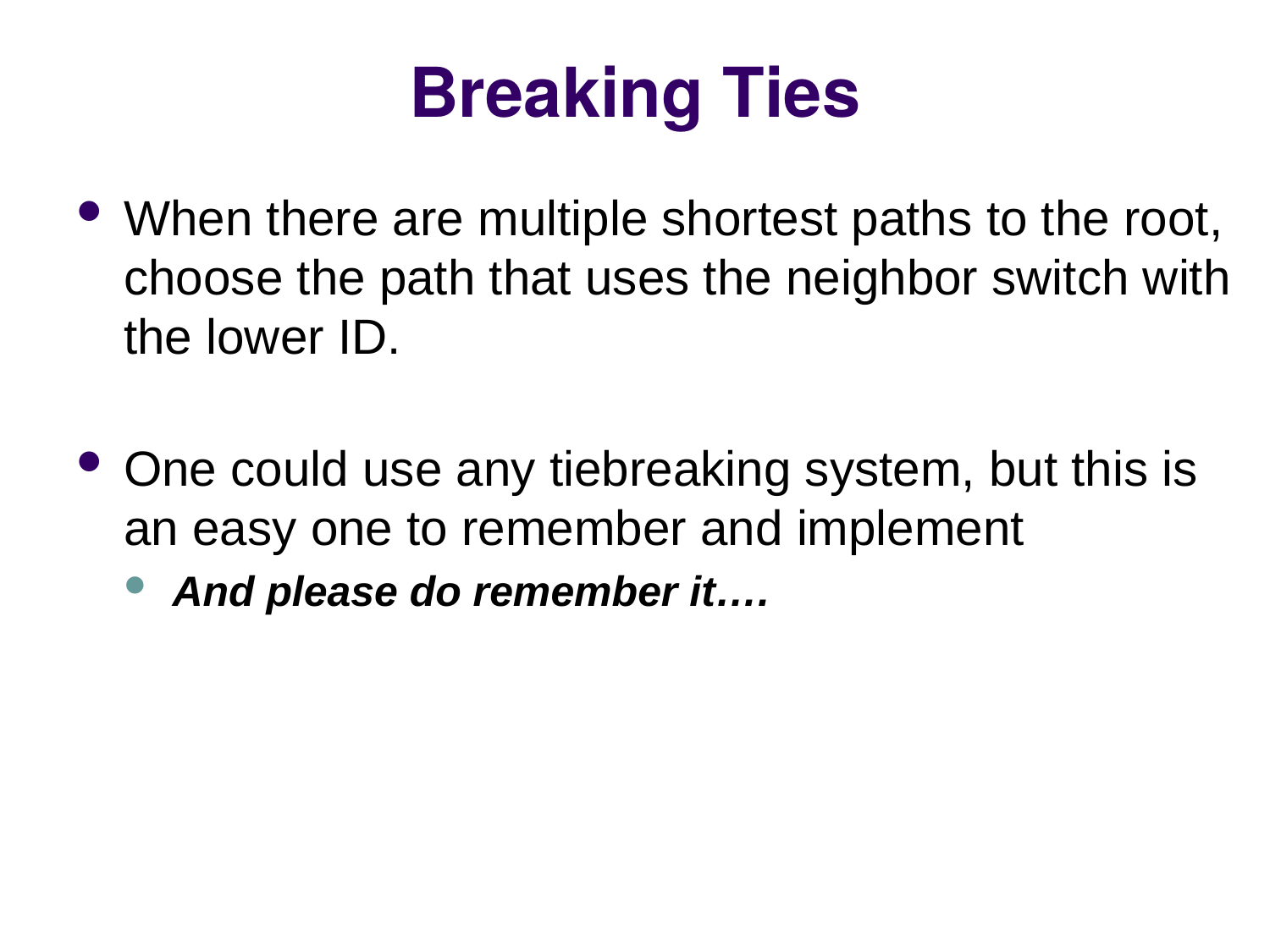

# Breaking Ties
When there are multiple shortest paths to the root, choose the path that uses the neighbor switch with the lower ID.

One could use any tiebreaking system, but this is an easy one to remember and implement
And please do remember it….